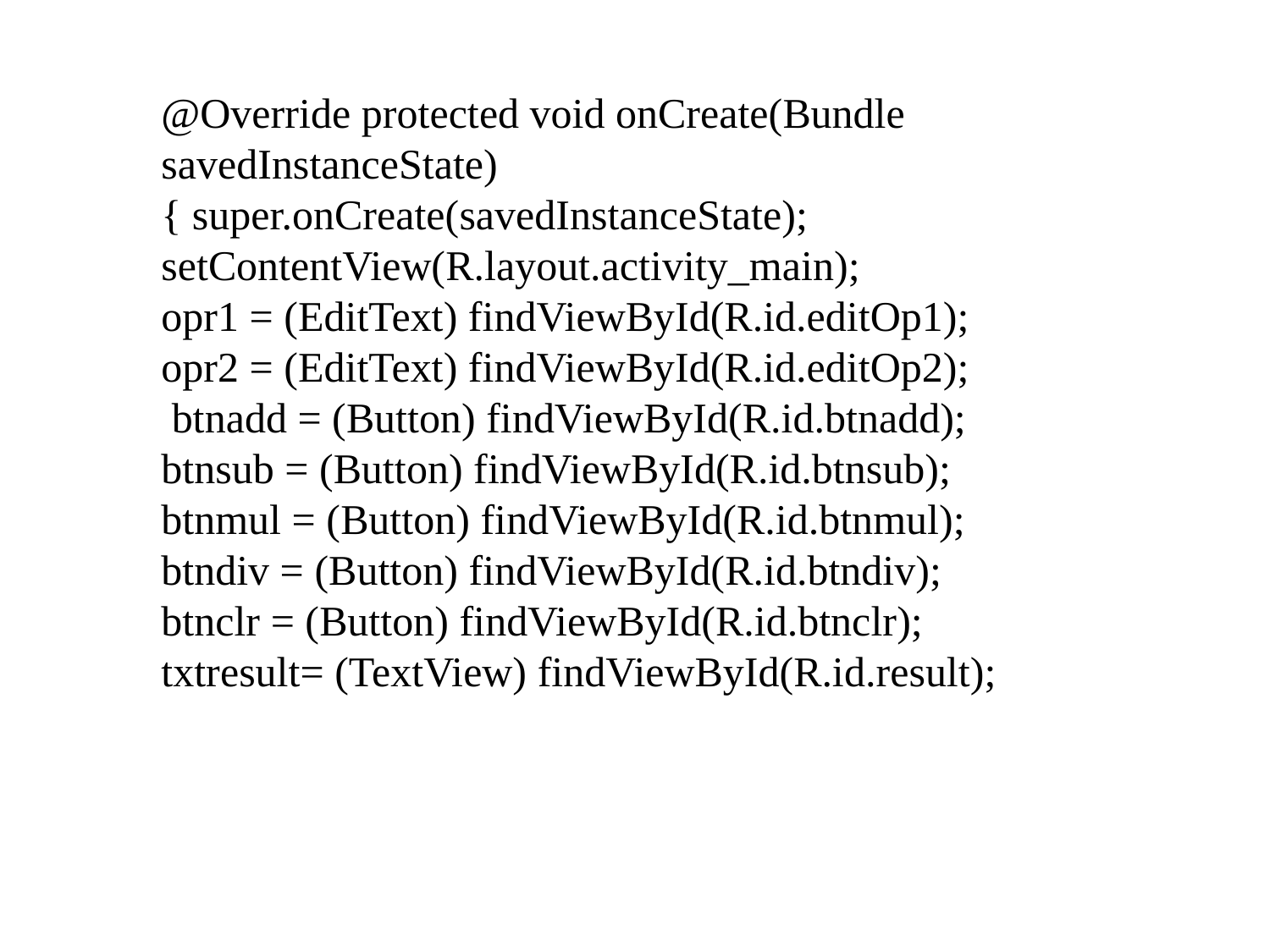

@Override protected void onCreate(Bundle savedInstanceState) { super.onCreate(savedInstanceState); setContentView(R.layout.activity_main);
opr1 = (EditText) findViewById(R.id.editOp1);
opr2 = (EditText) findViewById(R.id.editOp2);
 btnadd = (Button) findViewById(R.id.btnadd);
btnsub = (Button) findViewById(R.id.btnsub);
btnmul = (Button) findViewById(R.id.btnmul);
btndiv = (Button) findViewById(R.id.btndiv);
btnclr = (Button) findViewById(R.id.btnclr);
txtresult= (TextView) findViewById(R.id.result);
#